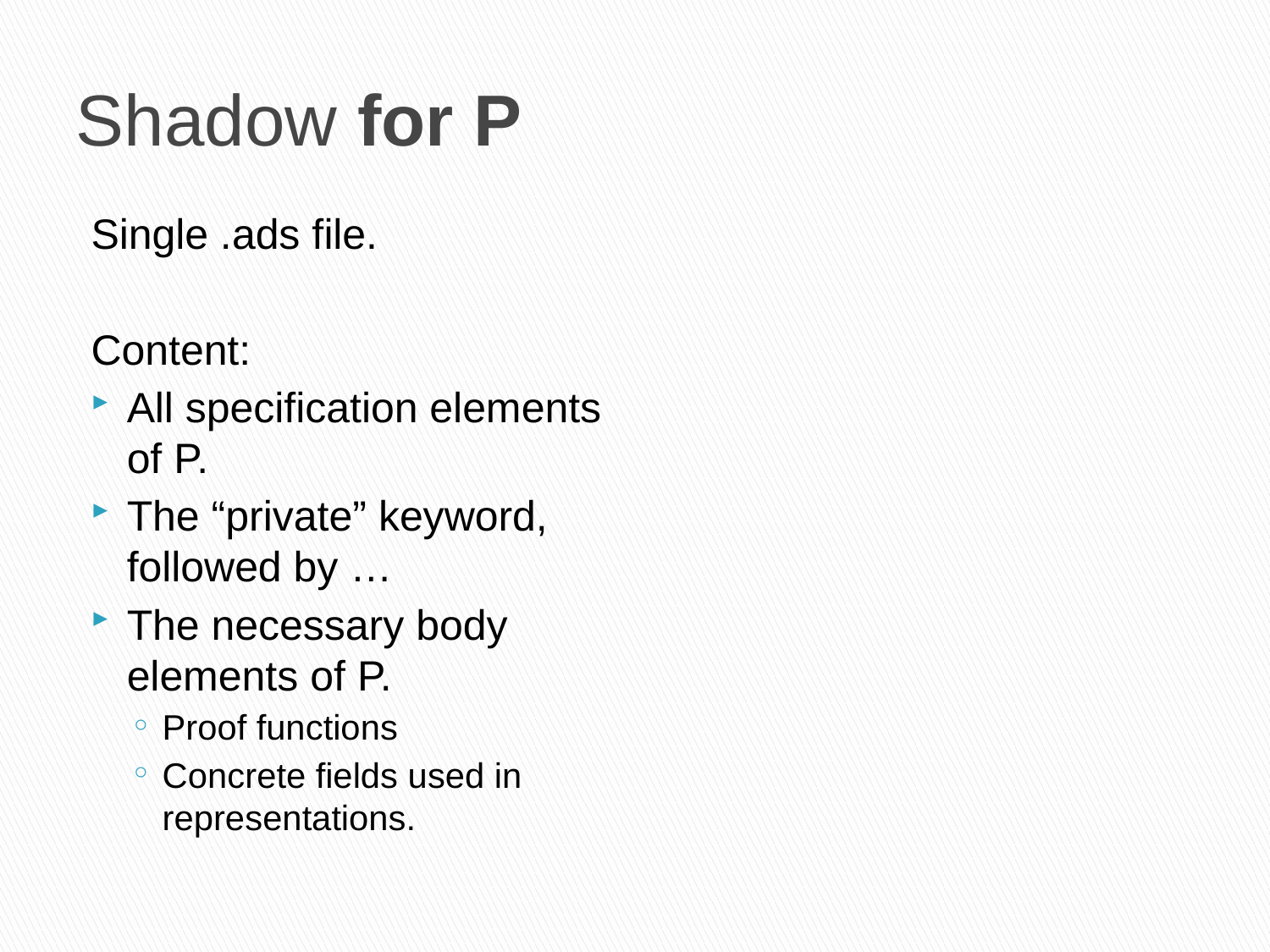

# Shadow for P
Single .ads file.

Content:
All specification elements of P.
The “private” keyword, followed by …
The necessary body elements of P.
Proof functions
Concrete fields used in representations.